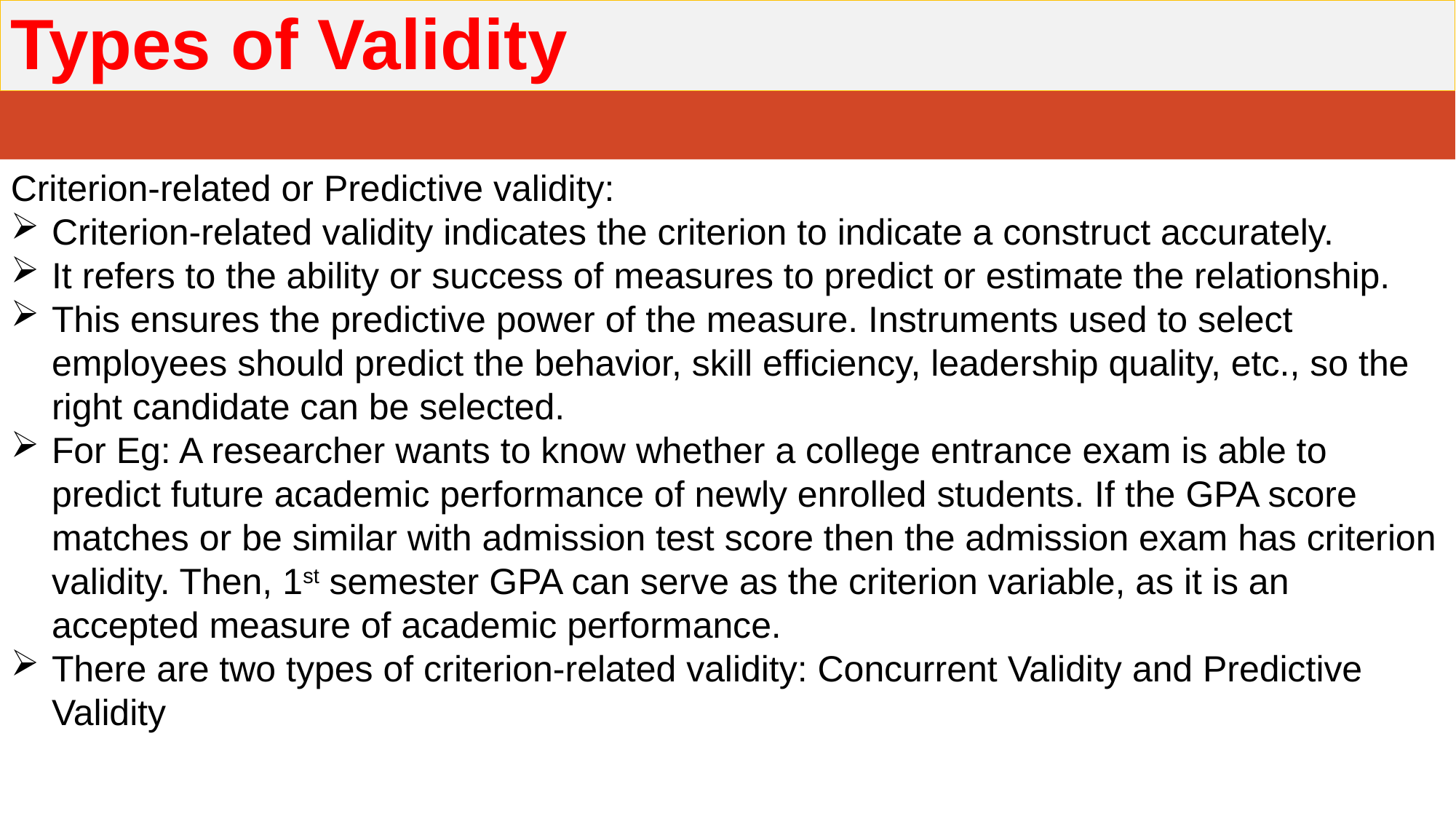

# Types of Validity
Criterion-related or Predictive validity:
Criterion-related validity indicates the criterion to indicate a construct accurately.
It refers to the ability or success of measures to predict or estimate the relationship.
This ensures the predictive power of the measure. Instruments used to select employees should predict the behavior, skill efficiency, leadership quality, etc., so the right candidate can be selected.
For Eg: A researcher wants to know whether a college entrance exam is able to predict future academic performance of newly enrolled students. If the GPA score matches or be similar with admission test score then the admission exam has criterion validity. Then, 1st semester GPA can serve as the criterion variable, as it is an accepted measure of academic performance.
There are two types of criterion-related validity: Concurrent Validity and Predictive Validity